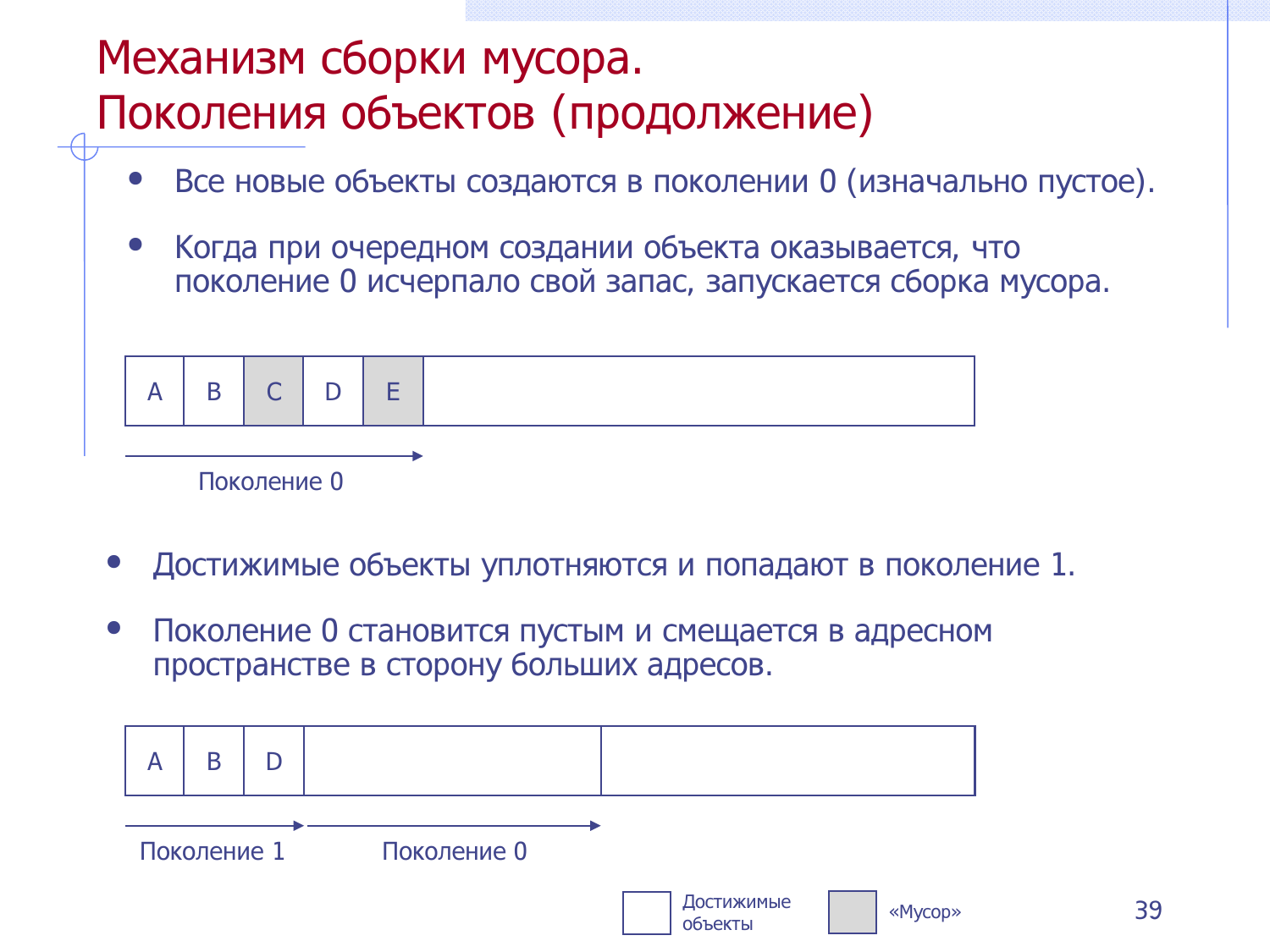

# Механизм сборки мусора. Поколения объектов (продолжение)
Все новые объекты создаются в поколении 0 (изначально пустое).
Когда при очередном создании объекта оказывается, что поколение 0 исчерпало свой запас, запускается сборка мусора.
A
B
C
D
E

Поколение 0
Достижимые объекты уплотняются и попадают в поколение 1.
Поколение 0 становится пустым и смещается в адресном пространстве в сторону больших адресов.
A
B
D

Поколение 1
Поколение 0
39
Достижимые объекты

«Мусор»